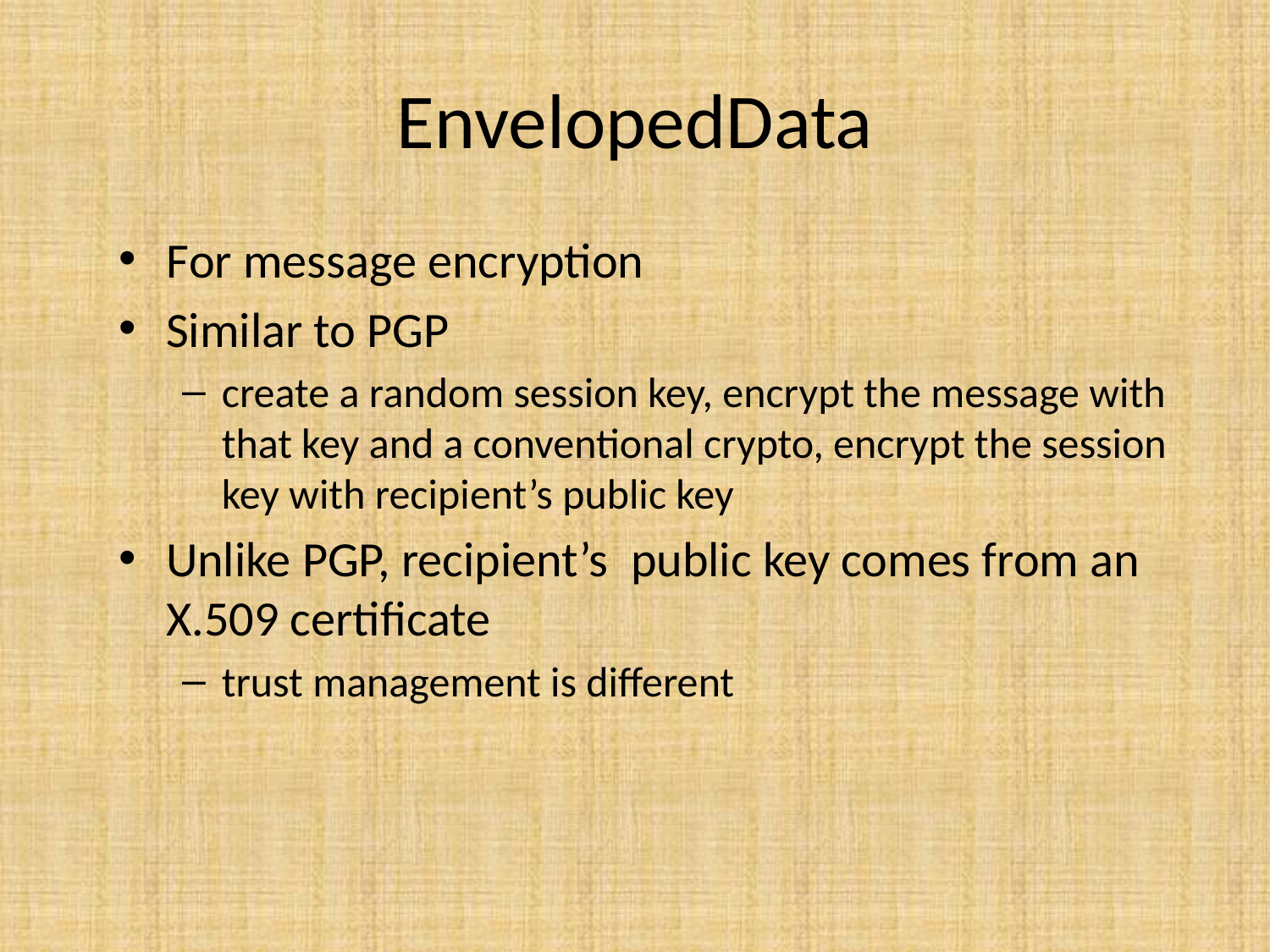

# EnvelopedData
For message encryption
Similar to PGP
create a random session key, encrypt the message with that key and a conventional crypto, encrypt the session key with recipient’s public key
Unlike PGP, recipient’s  public key comes from an X.509 certificate
trust management is different